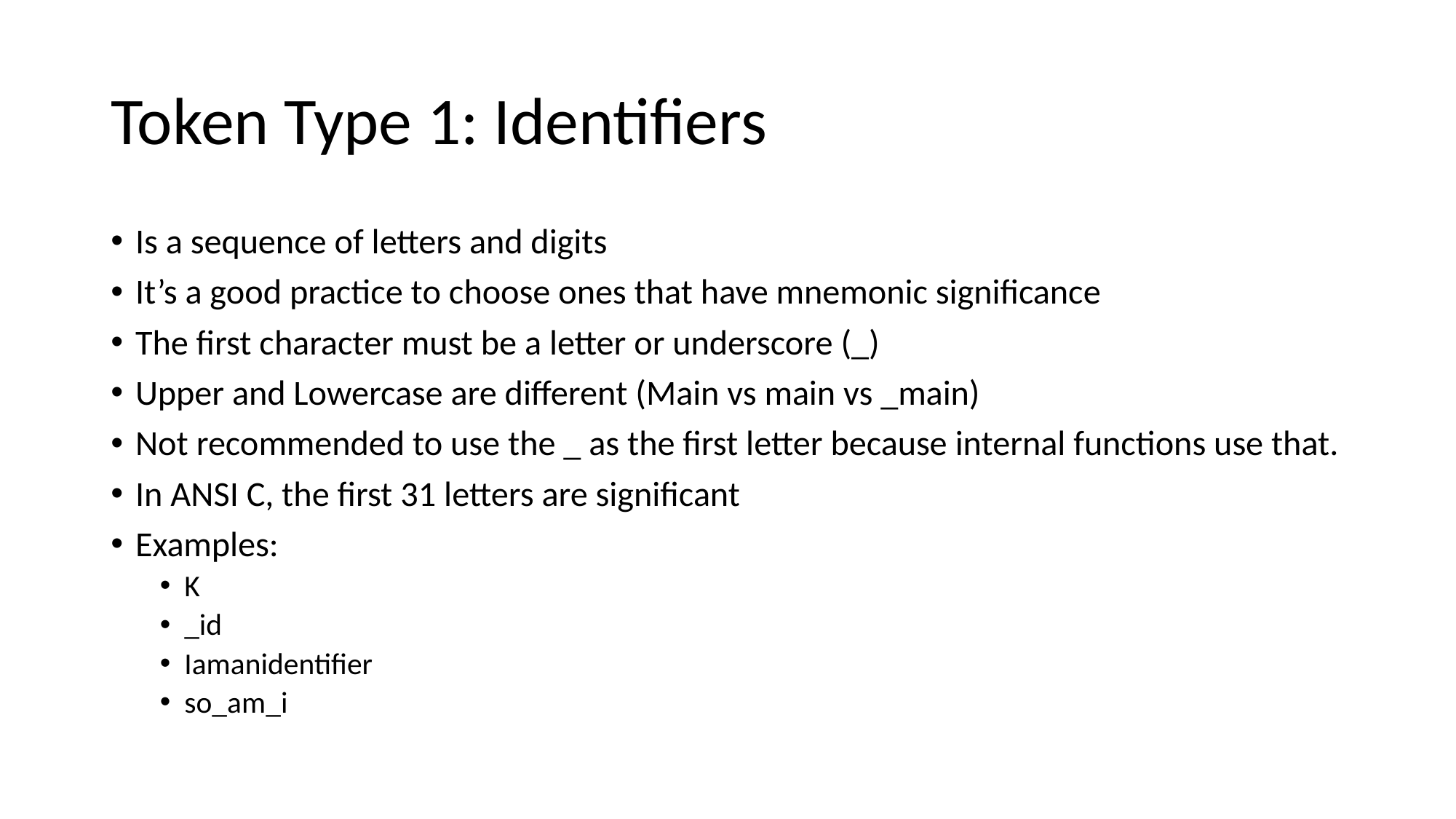

# Token Type 1: Identifiers
Is a sequence of letters and digits
It’s a good practice to choose ones that have mnemonic significance
The first character must be a letter or underscore (_)
Upper and Lowercase are different (Main vs main vs _main)
Not recommended to use the _ as the first letter because internal functions use that.
In ANSI C, the first 31 letters are significant
Examples:
K
_id
Iamanidentifier
so_am_i